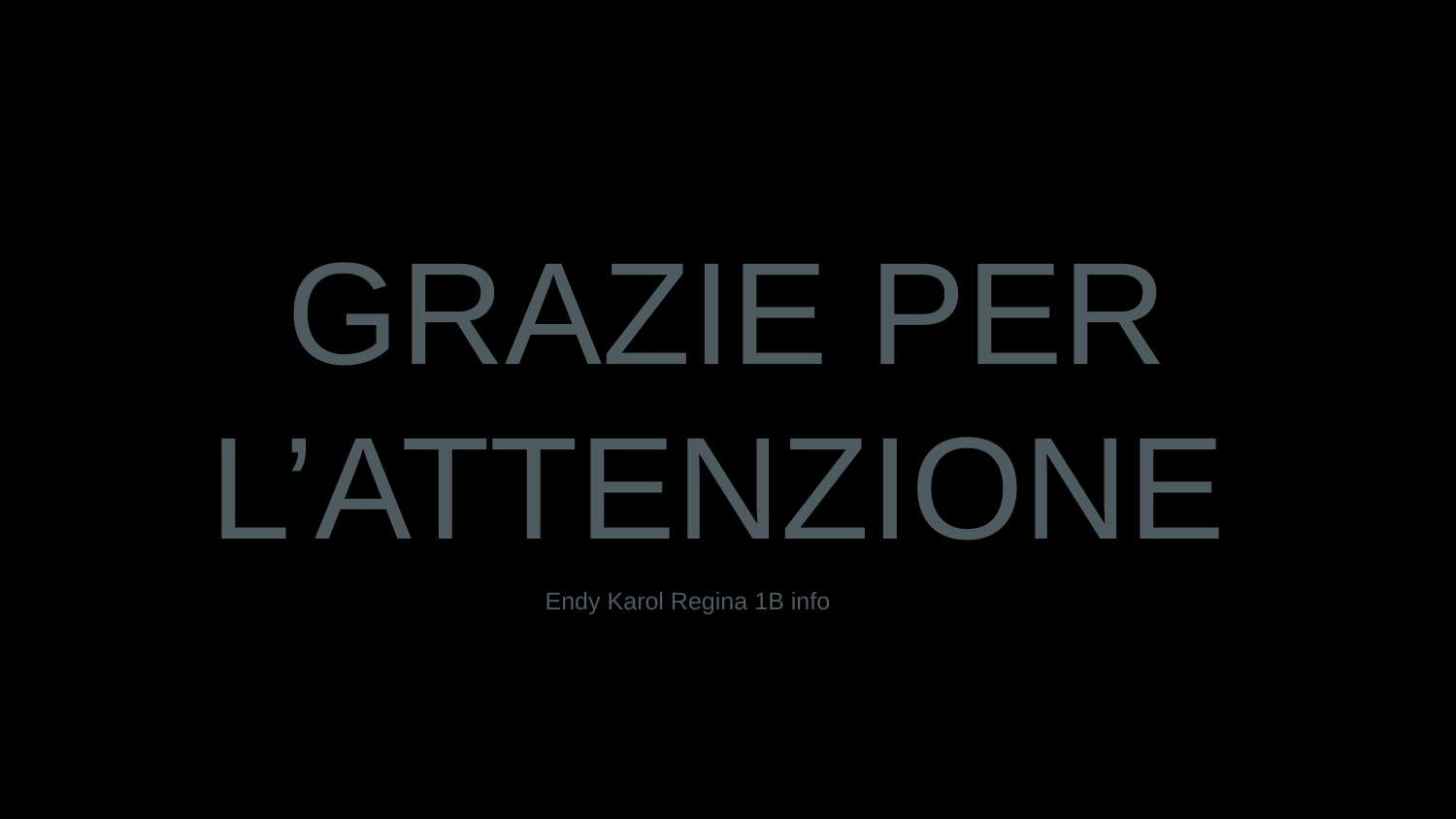

GRAZIE PER L’ATTENZIONE
Endy Karol Regina 1B info